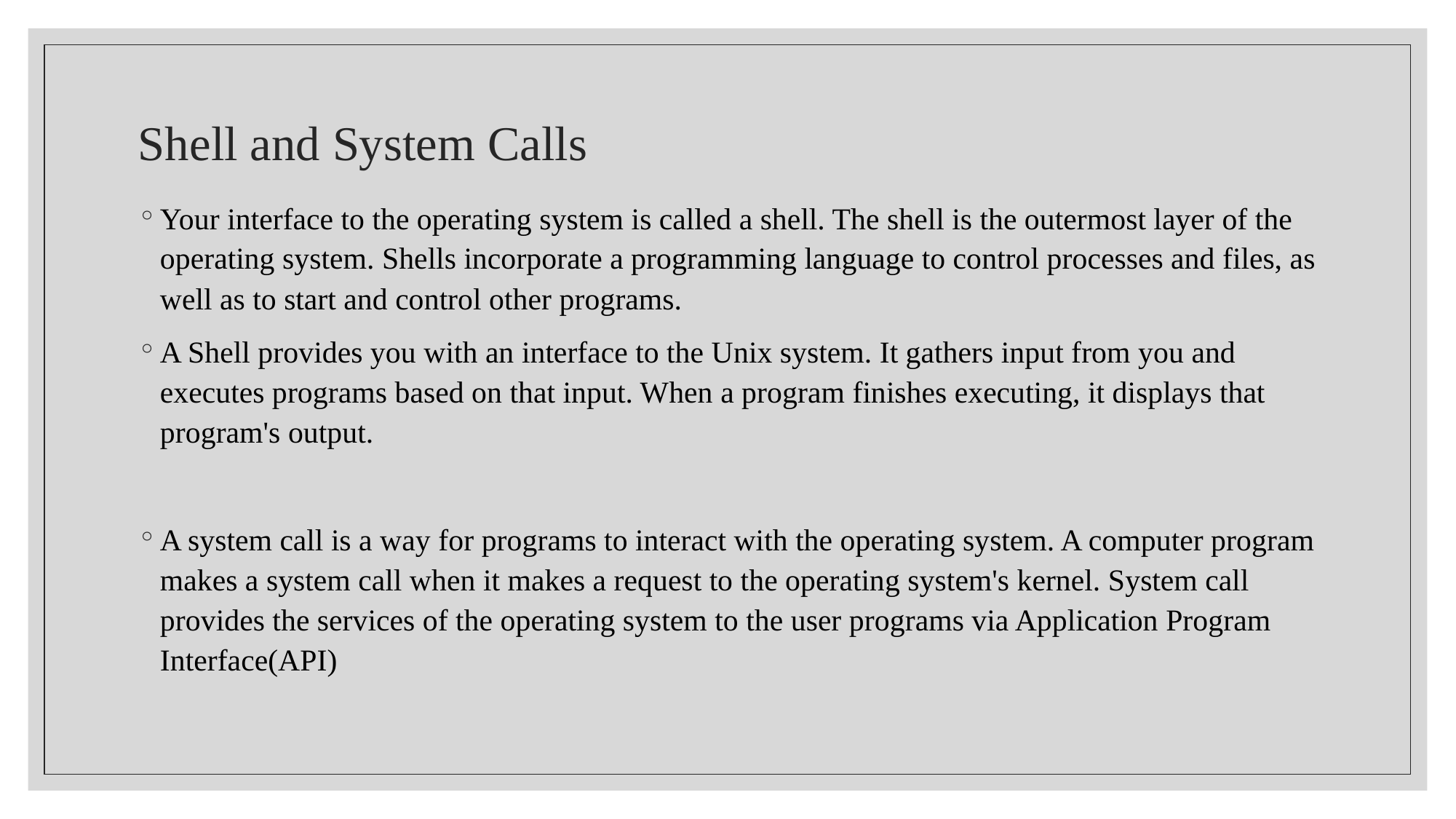

# Shell and System Calls
Your interface to the operating system is called a shell. The shell is the outermost layer of the operating system. Shells incorporate a programming language to control processes and files, as well as to start and control other programs.
A Shell provides you with an interface to the Unix system. It gathers input from you and executes programs based on that input. When a program finishes executing, it displays that program's output.

A system call is a way for programs to interact with the operating system. A computer program makes a system call when it makes a request to the operating system's kernel. System call provides the services of the operating system to the user programs via Application Program Interface(API)